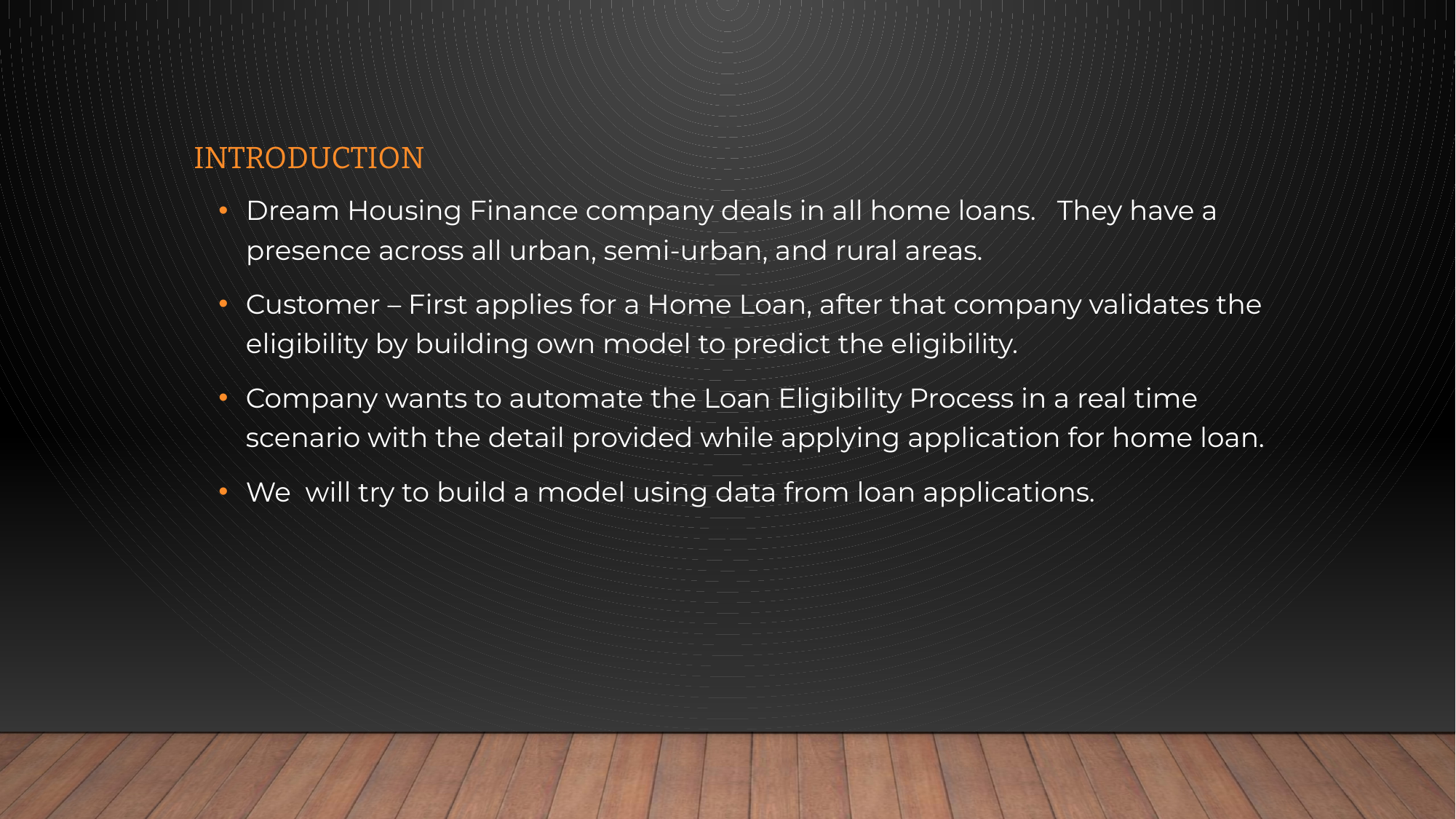

# introduction
Dream Housing Finance company deals in all home loans.   They have a presence across all urban, semi-urban, and rural areas.
Customer – First applies for a Home Loan, after that company validates the eligibility by building own model to predict the eligibility.
Company wants to automate the Loan Eligibility Process in a real time scenario with the detail provided while applying application for home loan.
We  will try to build a model using data from loan applications.